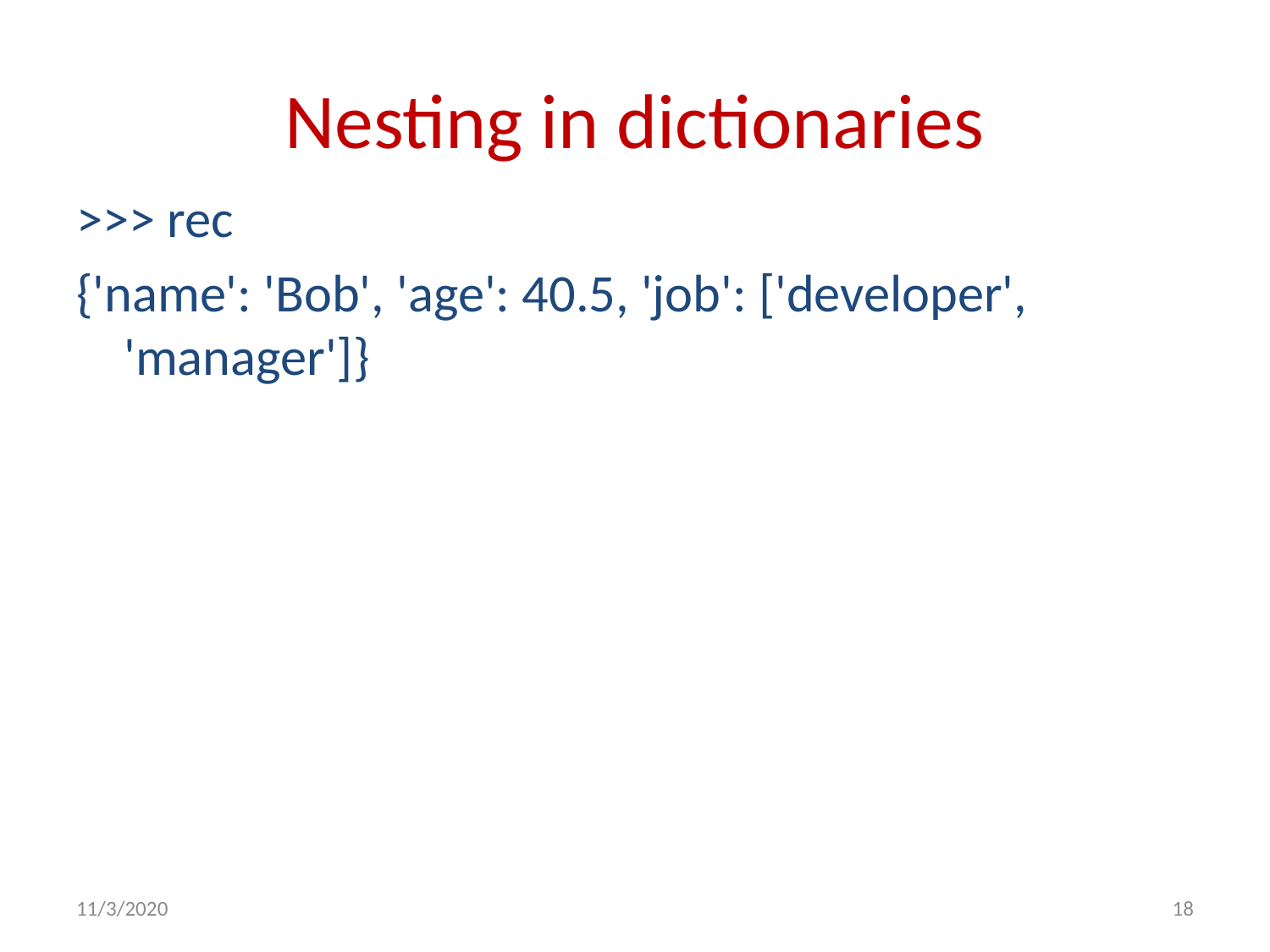

# Nesting in dictionaries
>>> rec
{'name': 'Bob', 'age': 40.5, 'job': ['developer', 'manager']}
11/3/2020
18